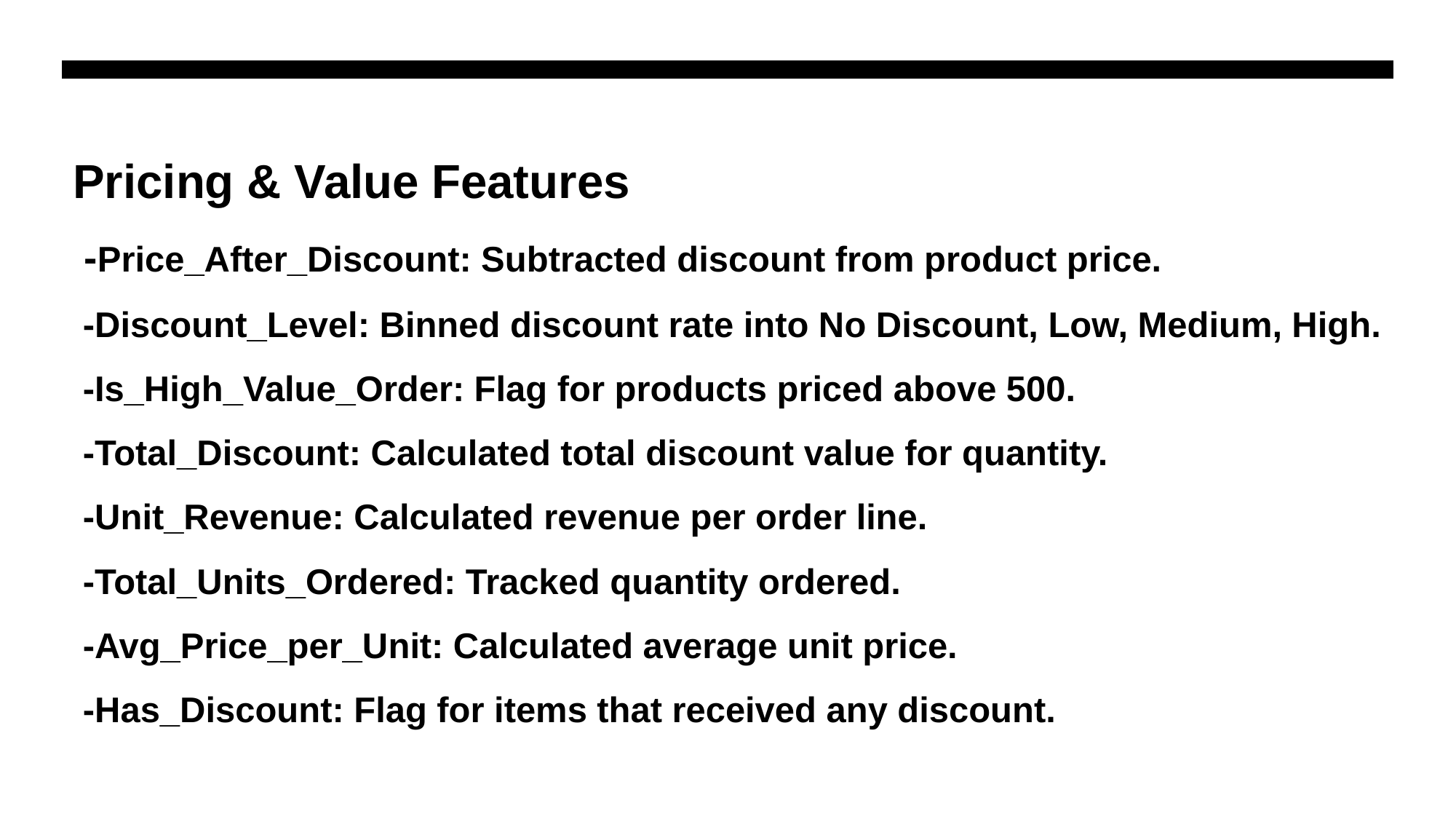

# Pricing & Value Features -Price_After_Discount: Subtracted discount from product price. -Discount_Level: Binned discount rate into No Discount, Low, Medium, High. -Is_High_Value_Order: Flag for products priced above 500. -Total_Discount: Calculated total discount value for quantity. -Unit_Revenue: Calculated revenue per order line. -Total_Units_Ordered: Tracked quantity ordered. -Avg_Price_per_Unit: Calculated average unit price. -Has_Discount: Flag for items that received any discount.